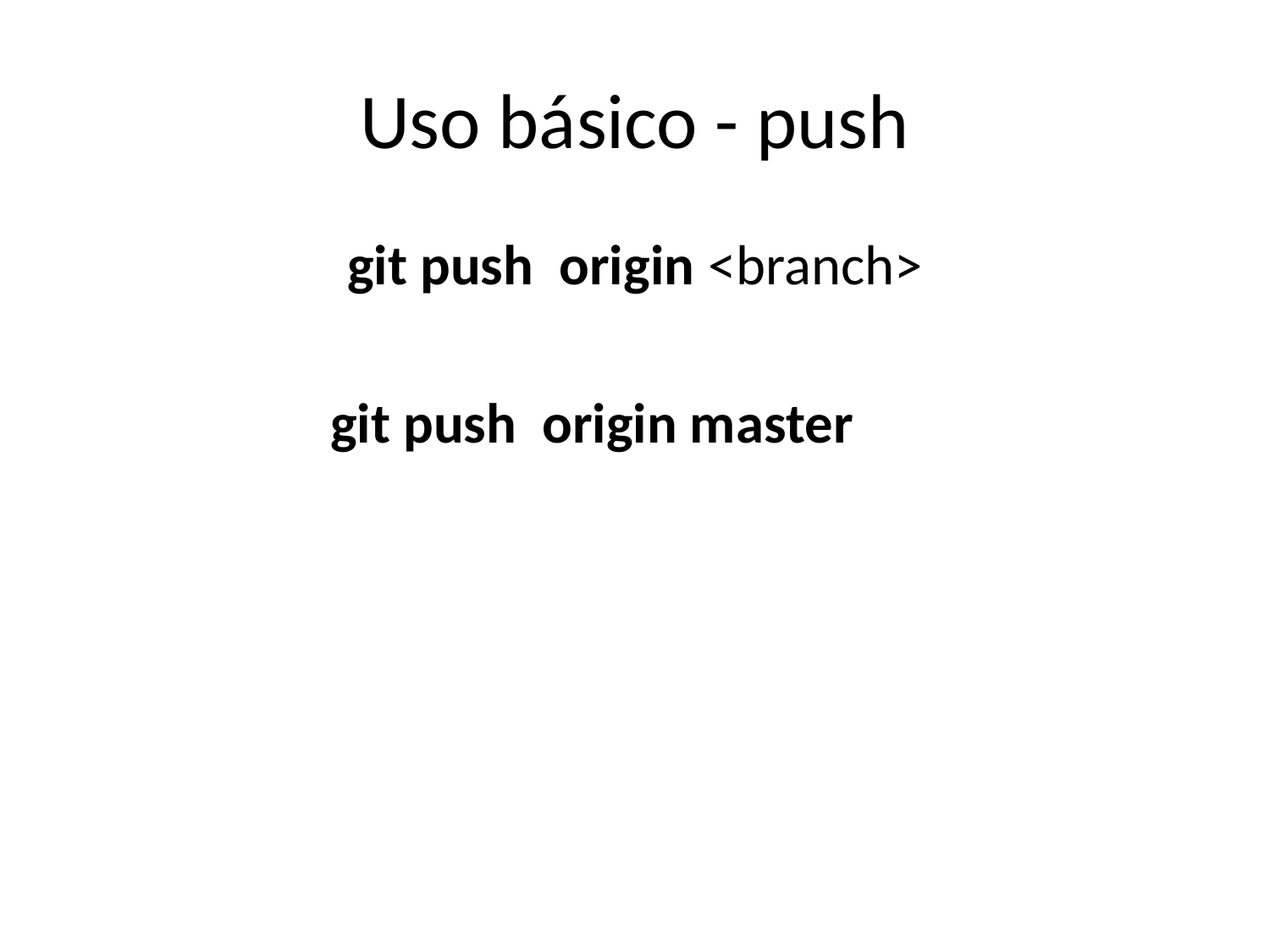

# Uso básico - push
git push  origin <branch>

		git push  origin master